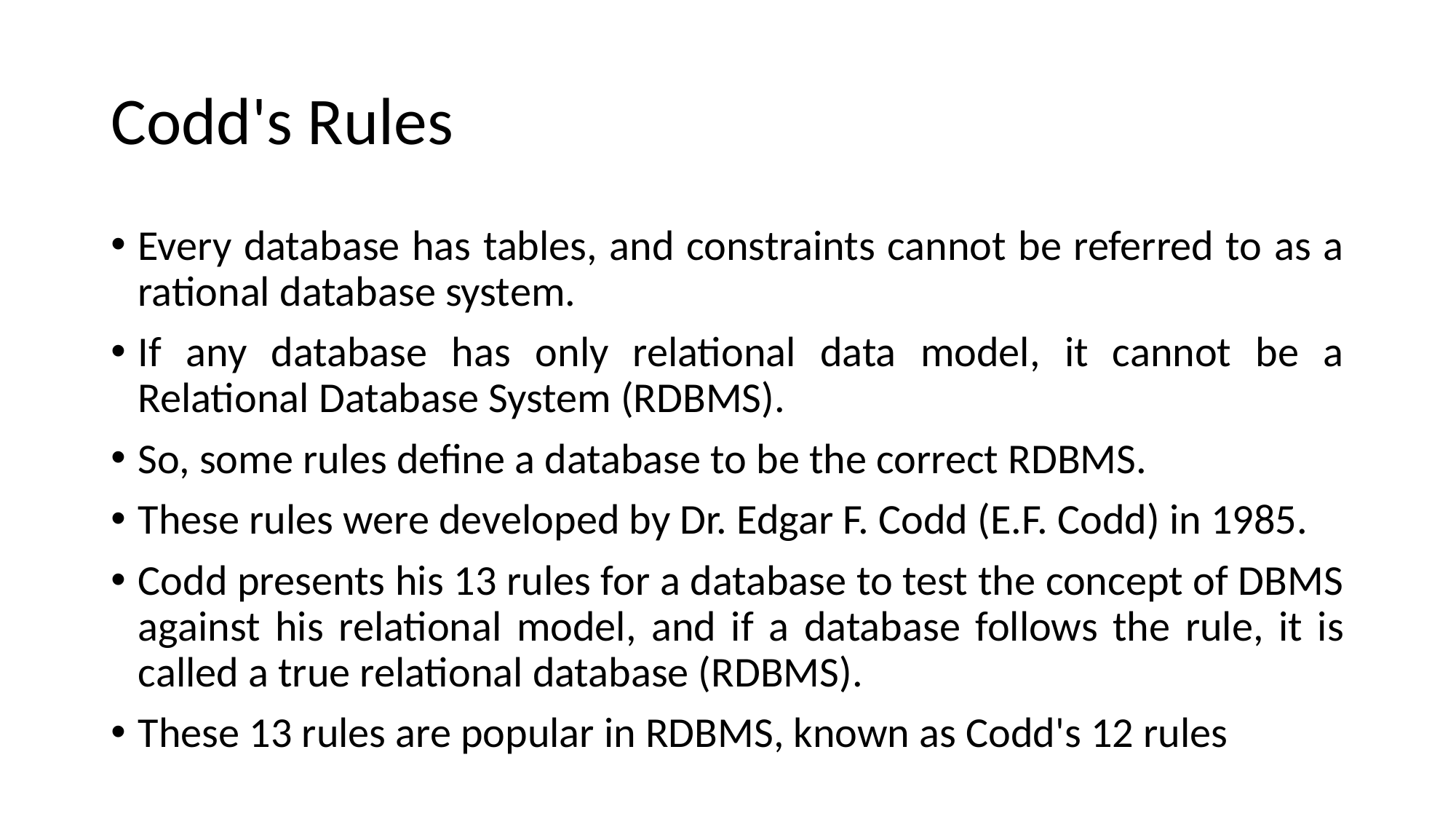

# Codd's Rules
Every database has tables, and constraints cannot be referred to as a rational database system.
If any database has only relational data model, it cannot be a Relational Database System (RDBMS).
So, some rules define a database to be the correct RDBMS.
These rules were developed by Dr. Edgar F. Codd (E.F. Codd) in 1985.
Codd presents his 13 rules for a database to test the concept of DBMS against his relational model, and if a database follows the rule, it is called a true relational database (RDBMS).
These 13 rules are popular in RDBMS, known as Codd's 12 rules